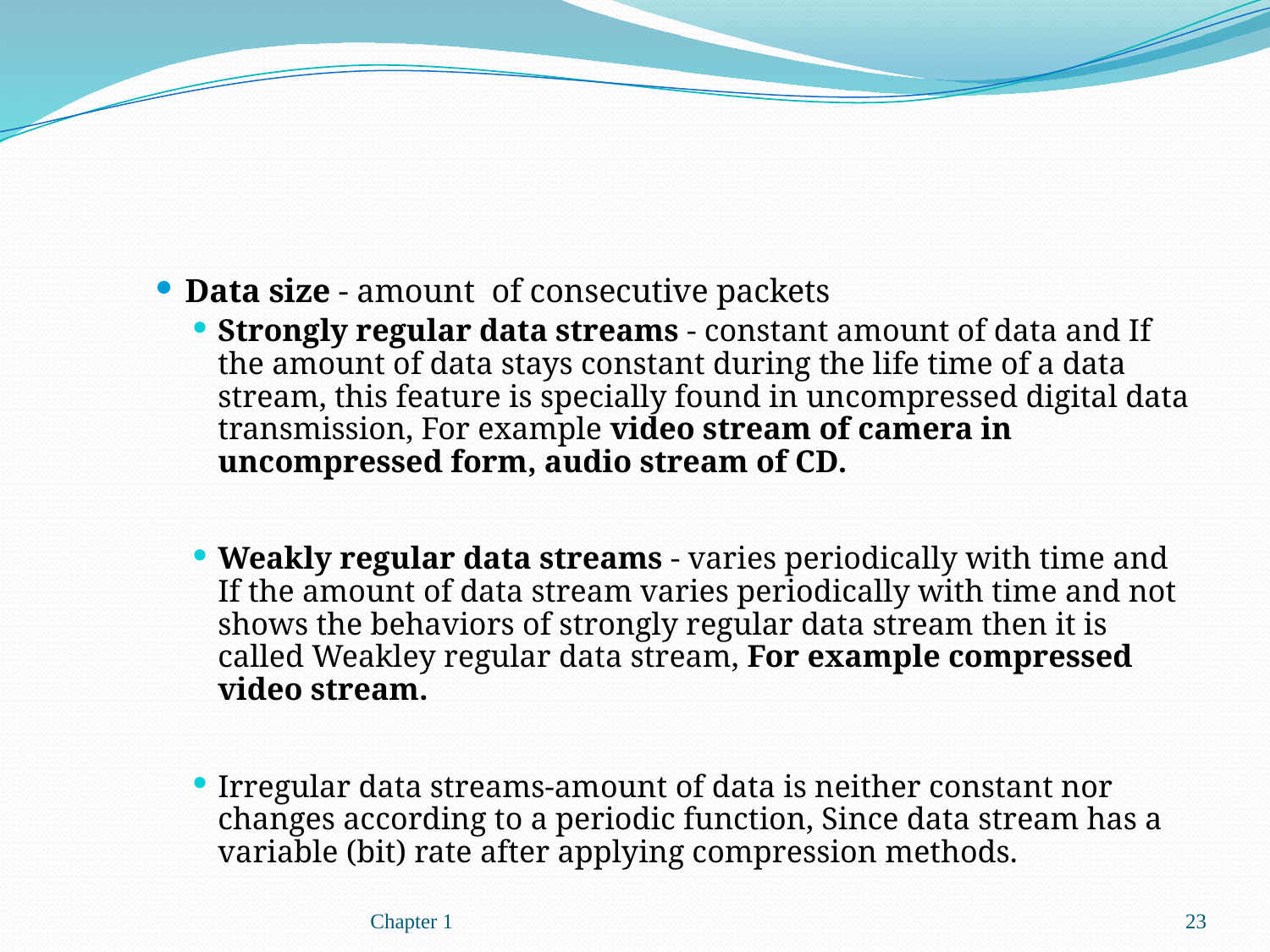

#
Data size - amount  of consecutive packets
Strongly regular data streams - constant amount of data and If the amount of data stays constant during the life time of a data stream, this feature is specially found in uncompressed digital data transmission, For example video stream of camera in uncompressed form, audio stream of CD.

Weakly regular data streams - varies periodically with time and If the amount of data stream varies periodically with time and not shows the behaviors of strongly regular data stream then it is called Weakley regular data stream, For example compressed video stream.

Irregular data streams-amount of data is neither constant nor changes according to a periodic function, Since data stream has a variable (bit) rate after applying compression methods.

Chapter 1
23